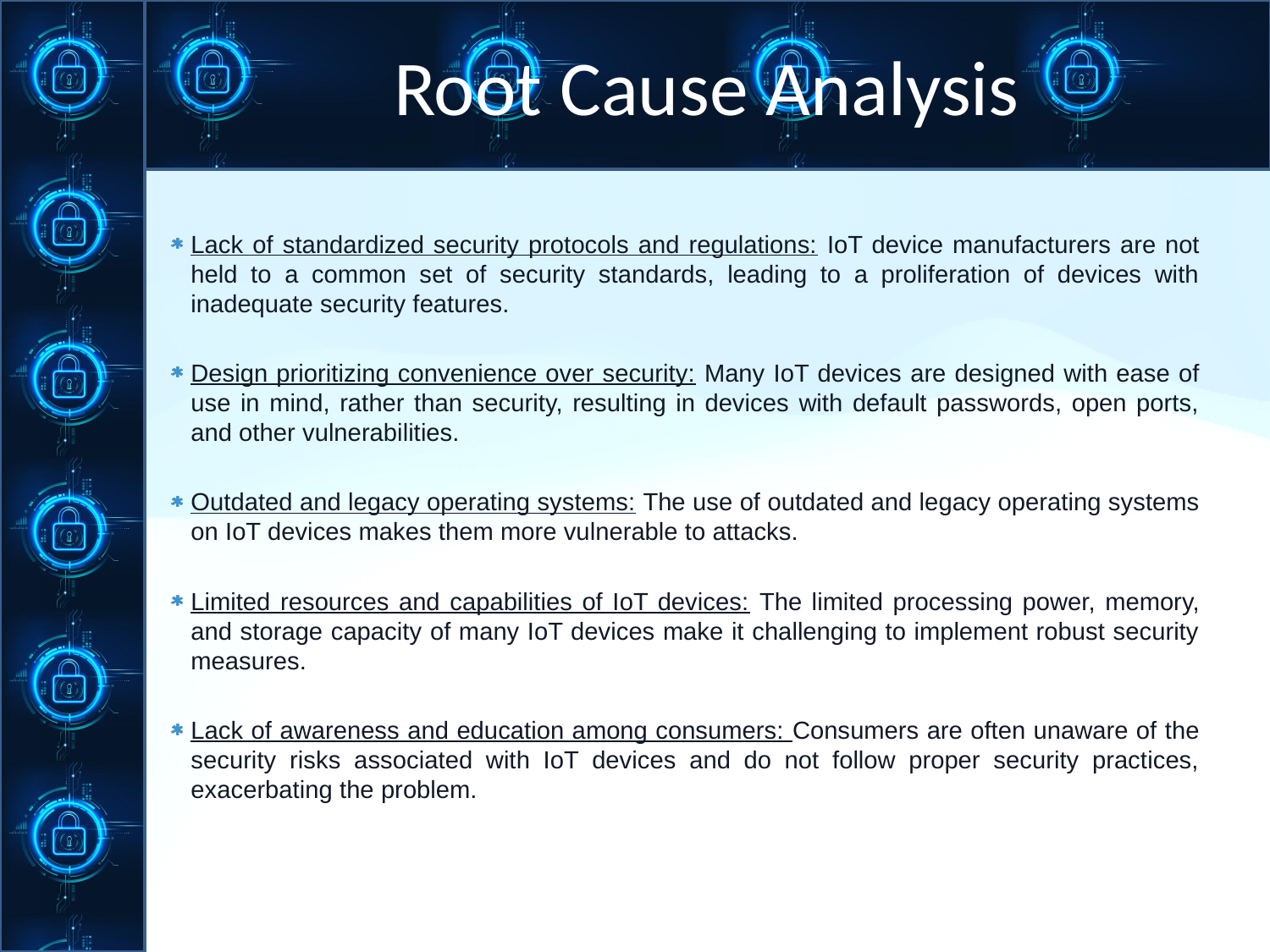

# Root Cause Analysis
Lack of standardized security protocols and regulations: IoT device manufacturers are not held to a common set of security standards, leading to a proliferation of devices with inadequate security features.

Design prioritizing convenience over security: Many IoT devices are designed with ease of use in mind, rather than security, resulting in devices with default passwords, open ports, and other vulnerabilities.

Outdated and legacy operating systems: The use of outdated and legacy operating systems on IoT devices makes them more vulnerable to attacks.

Limited resources and capabilities of IoT devices: The limited processing power, memory, and storage capacity of many IoT devices make it challenging to implement robust security measures.

Lack of awareness and education among consumers: Consumers are often unaware of the security risks associated with IoT devices and do not follow proper security practices, exacerbating the problem.